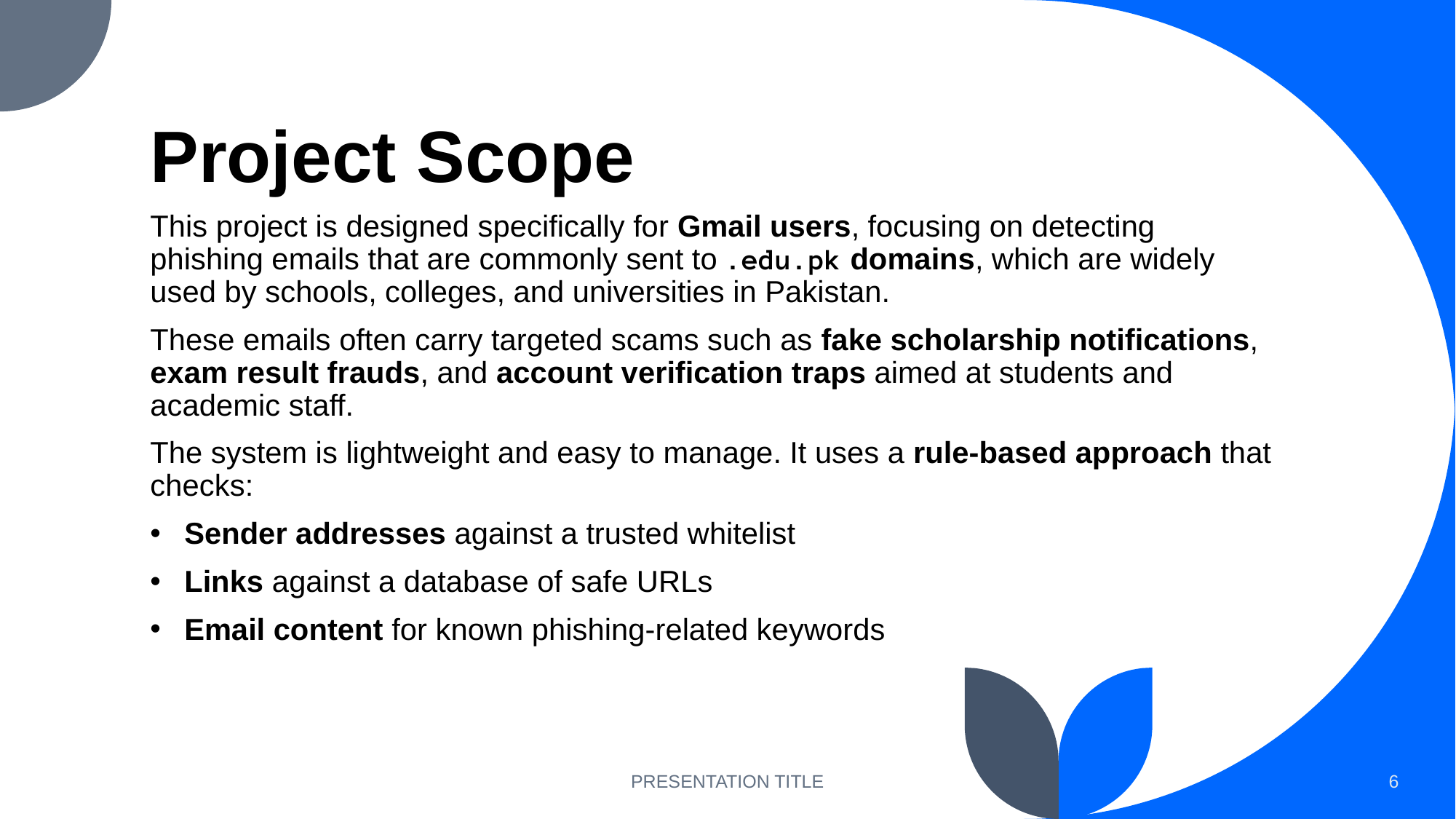

# Project Scope
This project is designed specifically for Gmail users, focusing on detecting phishing emails that are commonly sent to .edu.pk domains, which are widely used by schools, colleges, and universities in Pakistan.
These emails often carry targeted scams such as fake scholarship notifications, exam result frauds, and account verification traps aimed at students and academic staff.
The system is lightweight and easy to manage. It uses a rule-based approach that checks:
Sender addresses against a trusted whitelist
Links against a database of safe URLs
Email content for known phishing-related keywords

PRESENTATION TITLE
6